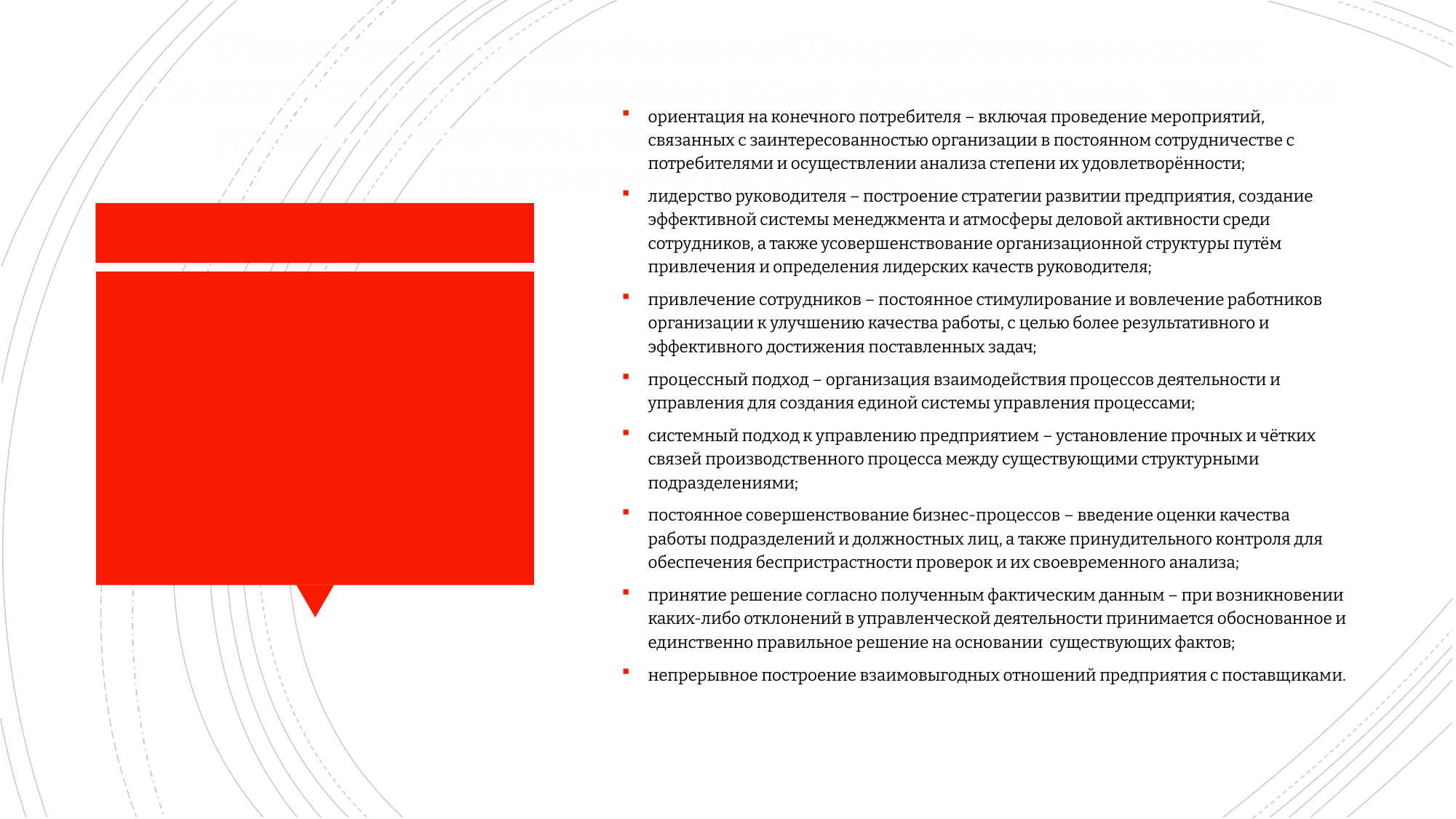

# Общие положения сертификации ИСО и разработка на их основе стандартов строятся на применении восьми фундаментальных принципов управления качеством, позволяющим обеспечивать достижение предприятиями постоянного успеха:
ориентация на конечного потребителя – включая проведение мероприятий, связанных с заинтересованностью организации в постоянном сотрудничестве с потребителями и осуществлении анализа степени их удовлетворённости;
лидерство руководителя – построение стратегии развитии предприятия, создание эффективной системы менеджмента и атмосферы деловой активности среди сотрудников, а также усовершенствование организационной структуры путём привлечения и определения лидерских качеств руководителя;
привлечение сотрудников – постоянное стимулирование и вовлечение работников организации к улучшению качества работы, с целью более результативного и эффективного достижения поставленных задач;
процессный подход – организация взаимодействия процессов деятельности и управления для создания единой системы управления процессами;
системный подход к управлению предприятием – установление прочных и чётких связей производственного процесса между существующими структурными подразделениями;
постоянное совершенствование бизнес-процессов – введение оценки качества работы подразделений и должностных лиц, а также принудительного контроля для обеспечения беспристрастности проверок и их своевременного анализа;
принятие решение согласно полученным фактическим данным – при возникновении каких-либо отклонений в управленческой деятельности принимается обоснованное и единственно правильное решение на основании  существующих фактов;
непрерывное построение взаимовыгодных отношений предприятия с поставщиками.